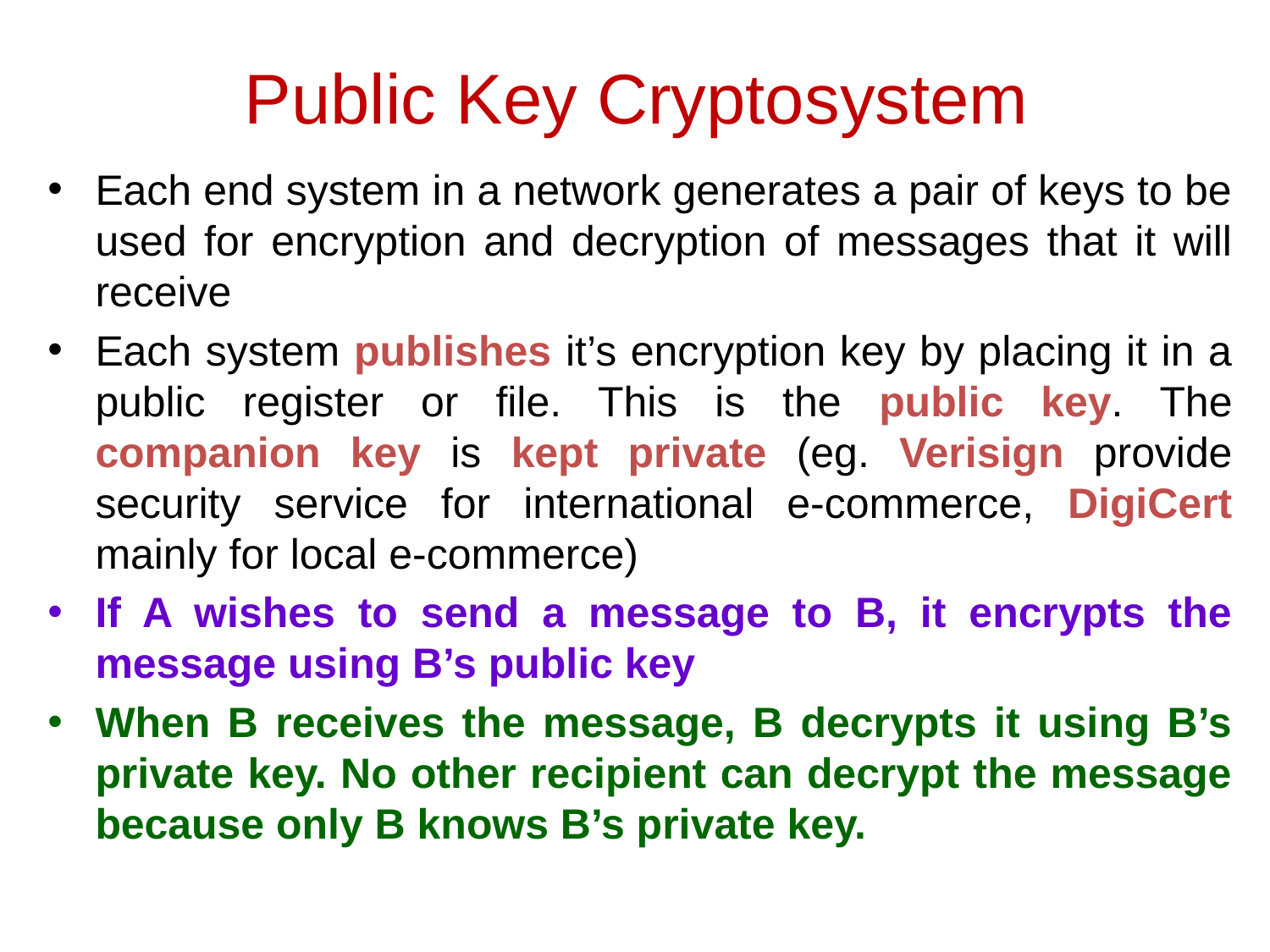

# Public Key Cryptosystem
Each end system in a network generates a pair of keys to be used for encryption and decryption of messages that it will receive
Each system publishes it’s encryption key by placing it in a public register or file. This is the public key. The companion key is kept private (eg. Verisign provide security service for international e-commerce, DigiCert mainly for local e-commerce)
If A wishes to send a message to B, it encrypts the message using B’s public key
When B receives the message, B decrypts it using B’s private key. No other recipient can decrypt the message because only B knows B’s private key.